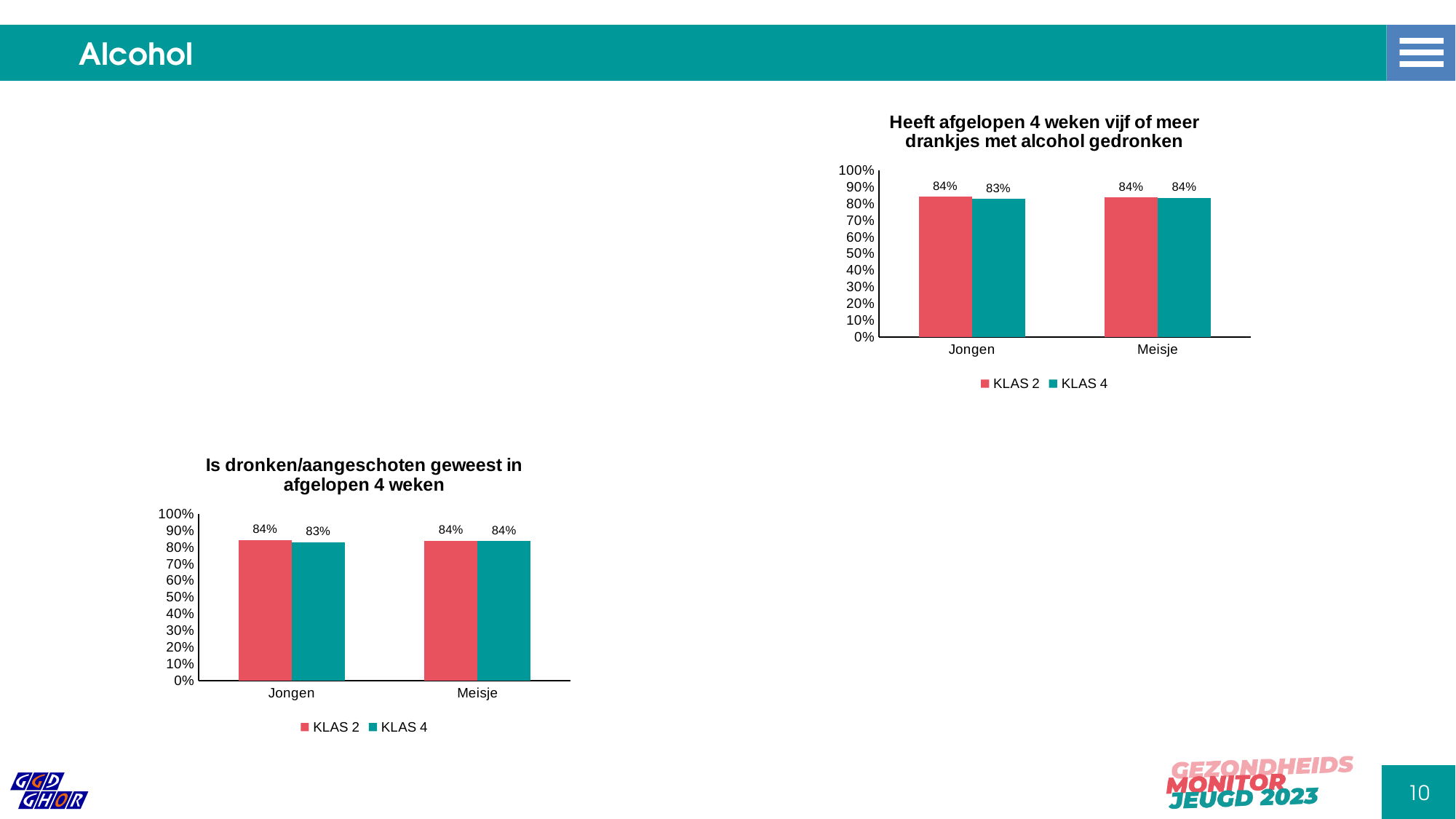

### Chart: Heeft afgelopen 4 weken vijf of meer drankjes met alcohol gedronken

| Category | KLAS 2 | KLAS 4 |
|---|---|---|
| Jongen | 0.8432671 | 0.8308351 |
| Meisje | 0.8398357 | 0.8371134 |

### Chart: Is dronken/aangeschoten geweest in afgelopen 4 weken

| Category | KLAS 2 | KLAS 4 |
|---|---|---|
| Jongen | 0.8432671 | 0.8308351 |
| Meisje | 0.8398357 | 0.8371134 |